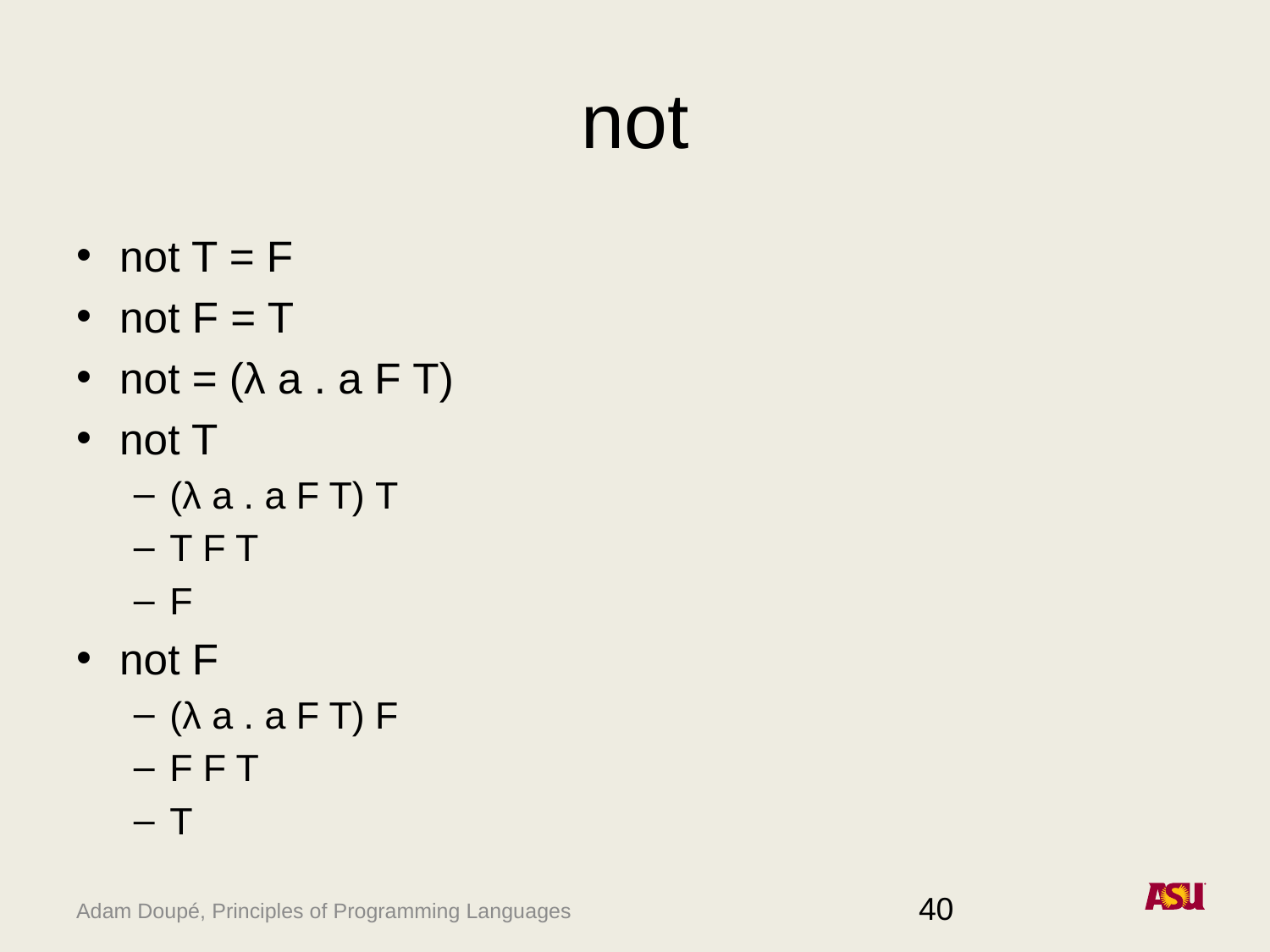

# not
not T = F
not F = T
not = (λ a . a F T)
not T
(λ a . a F T) T
T F T
F
not F
(λ a . a F T) F
F F T
T

40